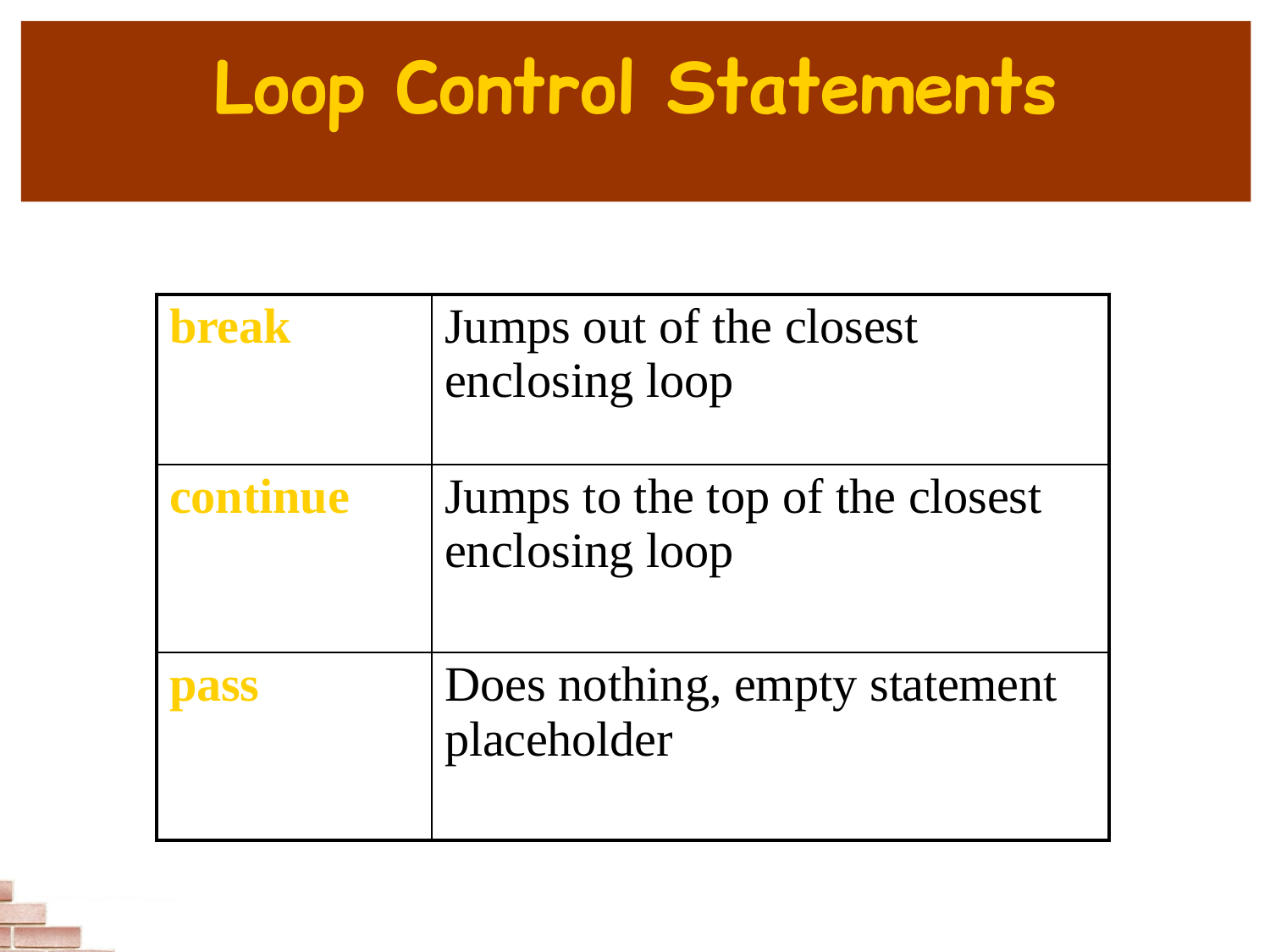

# Loop Control Statements
| break | Jumps out of the closest enclosing loop |
| --- | --- |
| continue | Jumps to the top of the closest enclosing loop |
| pass | Does nothing, empty statement placeholder |